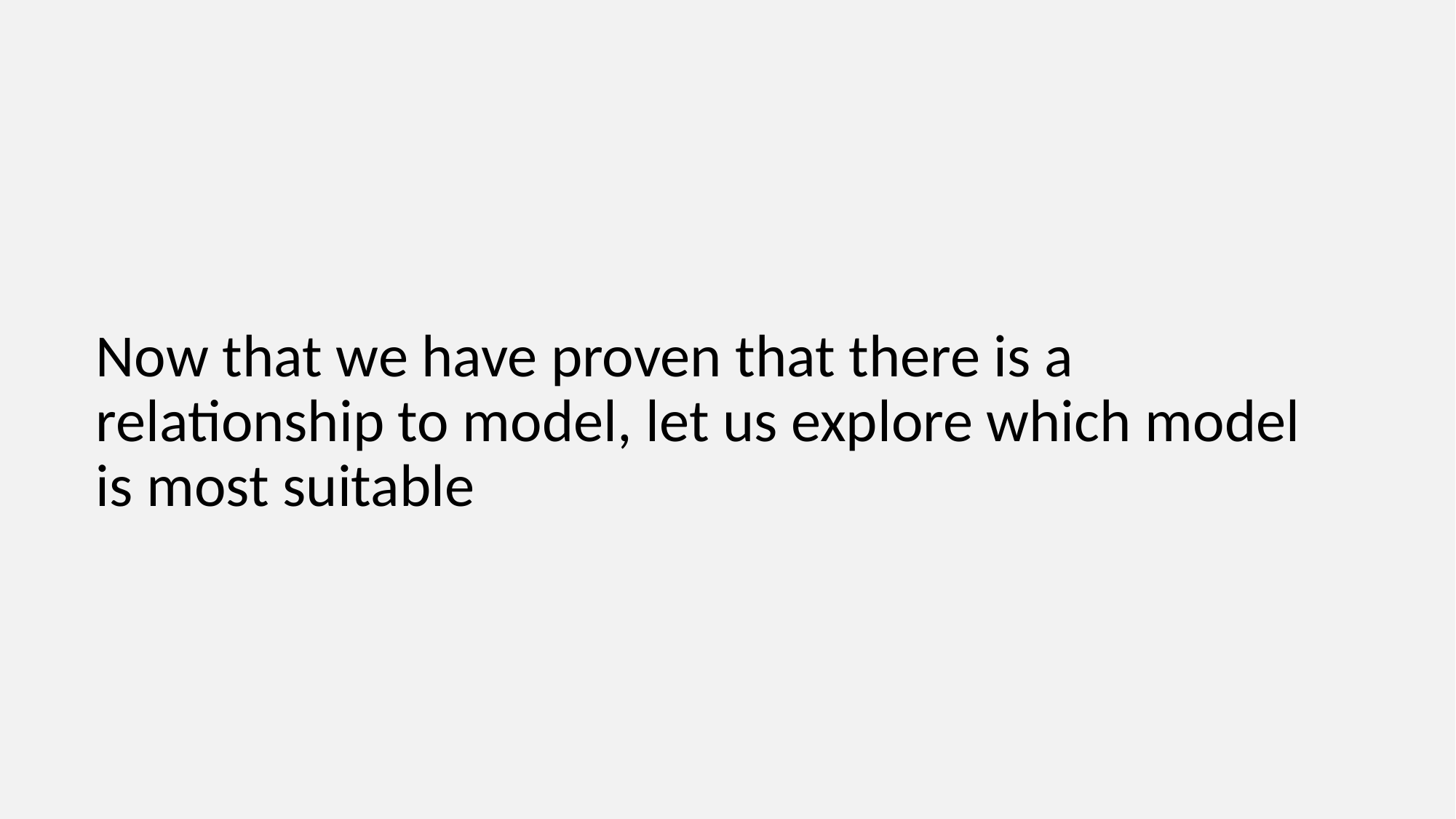

Now that we have proven that there is a relationship to model, let us explore which model is most suitable